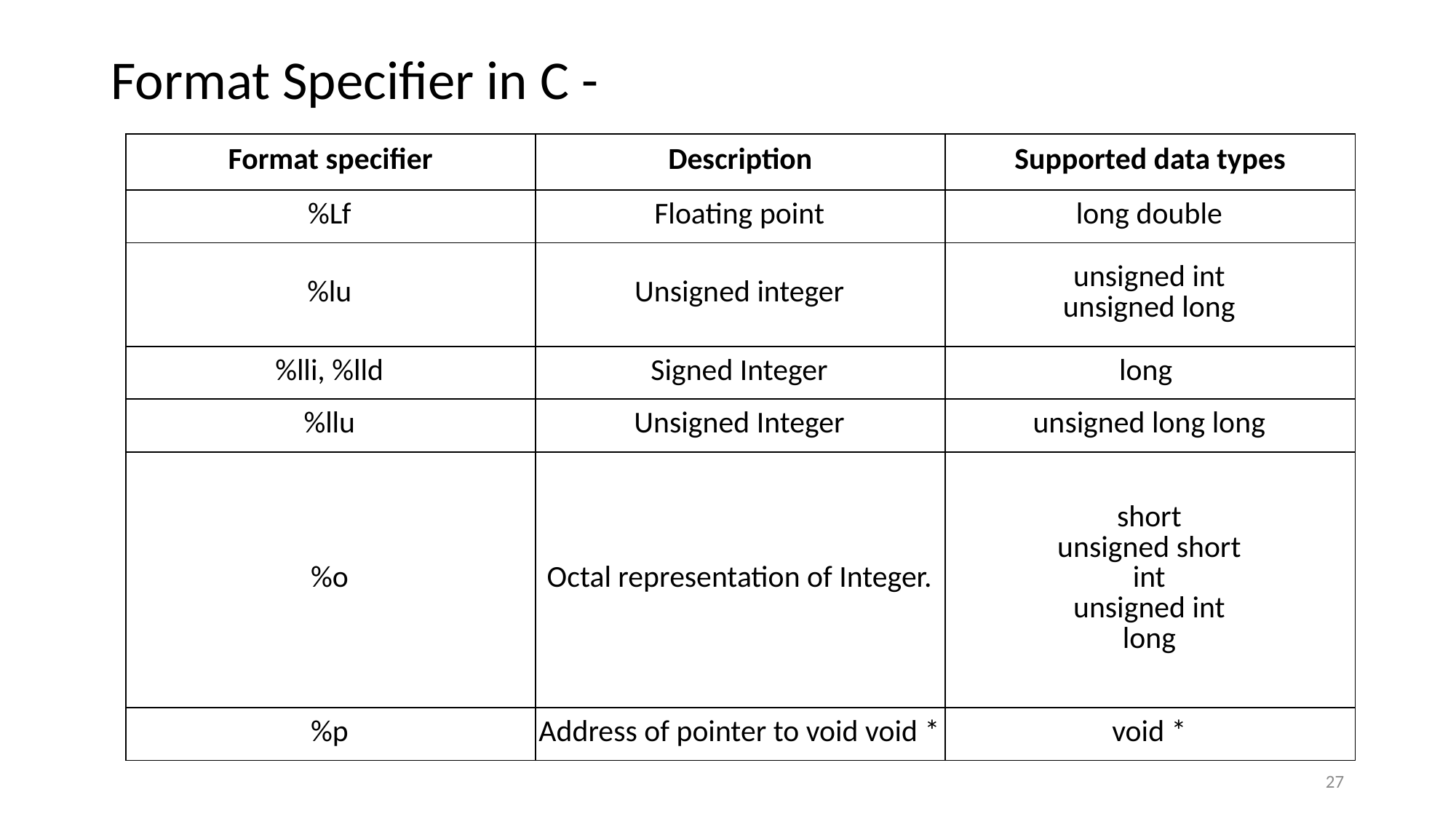

# Format Specifier in C -
| Format specifier | Description | Supported data types |
| --- | --- | --- |
| %Lf | Floating point | long double |
| %lu | Unsigned integer | unsigned int unsigned long |
| %lli, %lld | Signed Integer | long |
| %llu | Unsigned Integer | unsigned long long |
| %o | Octal representation of Integer. | short unsigned short int unsigned int long |
| %p | Address of pointer to void void \* | void \* |
27